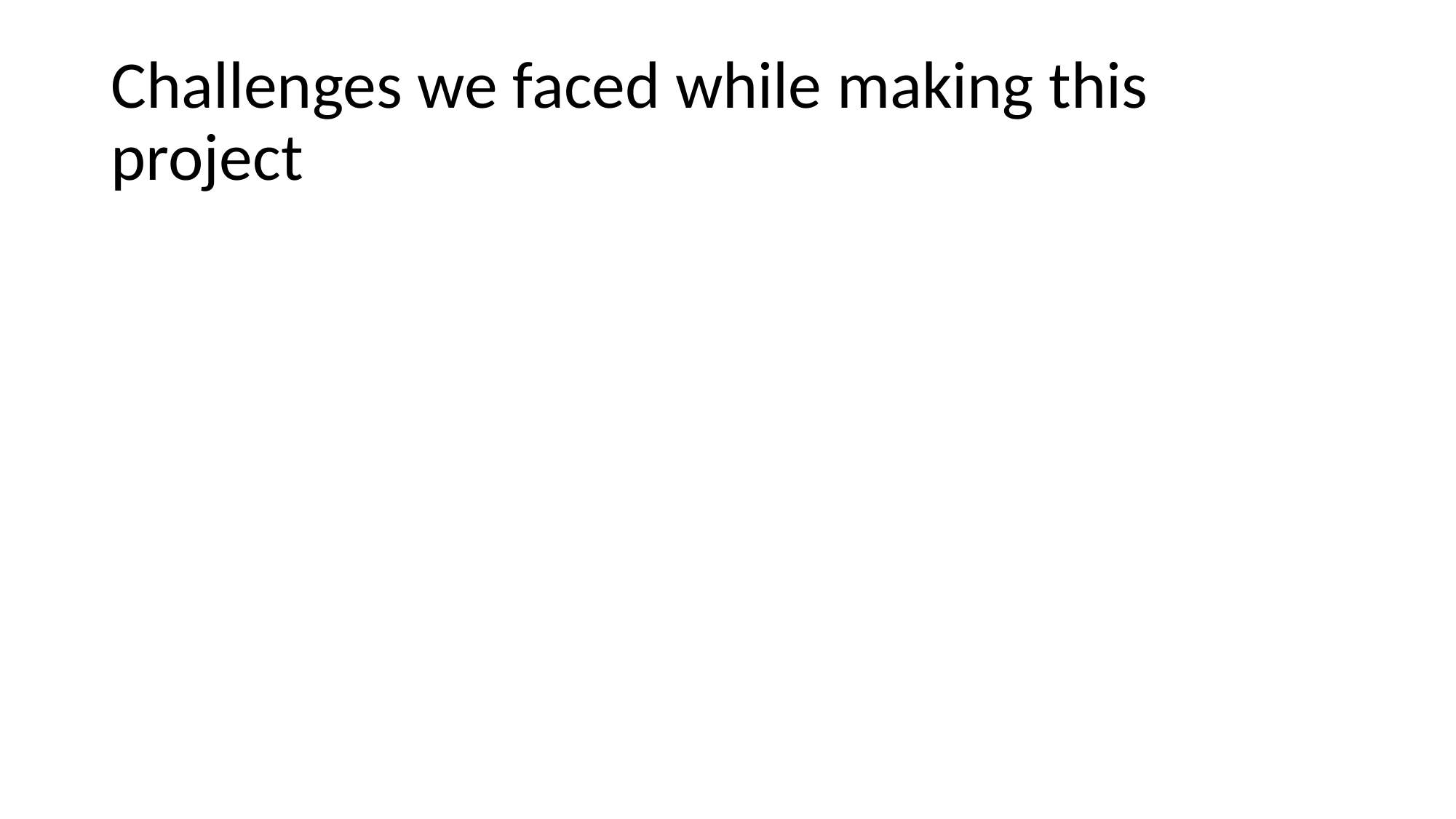

# Challenges we faced while making this project